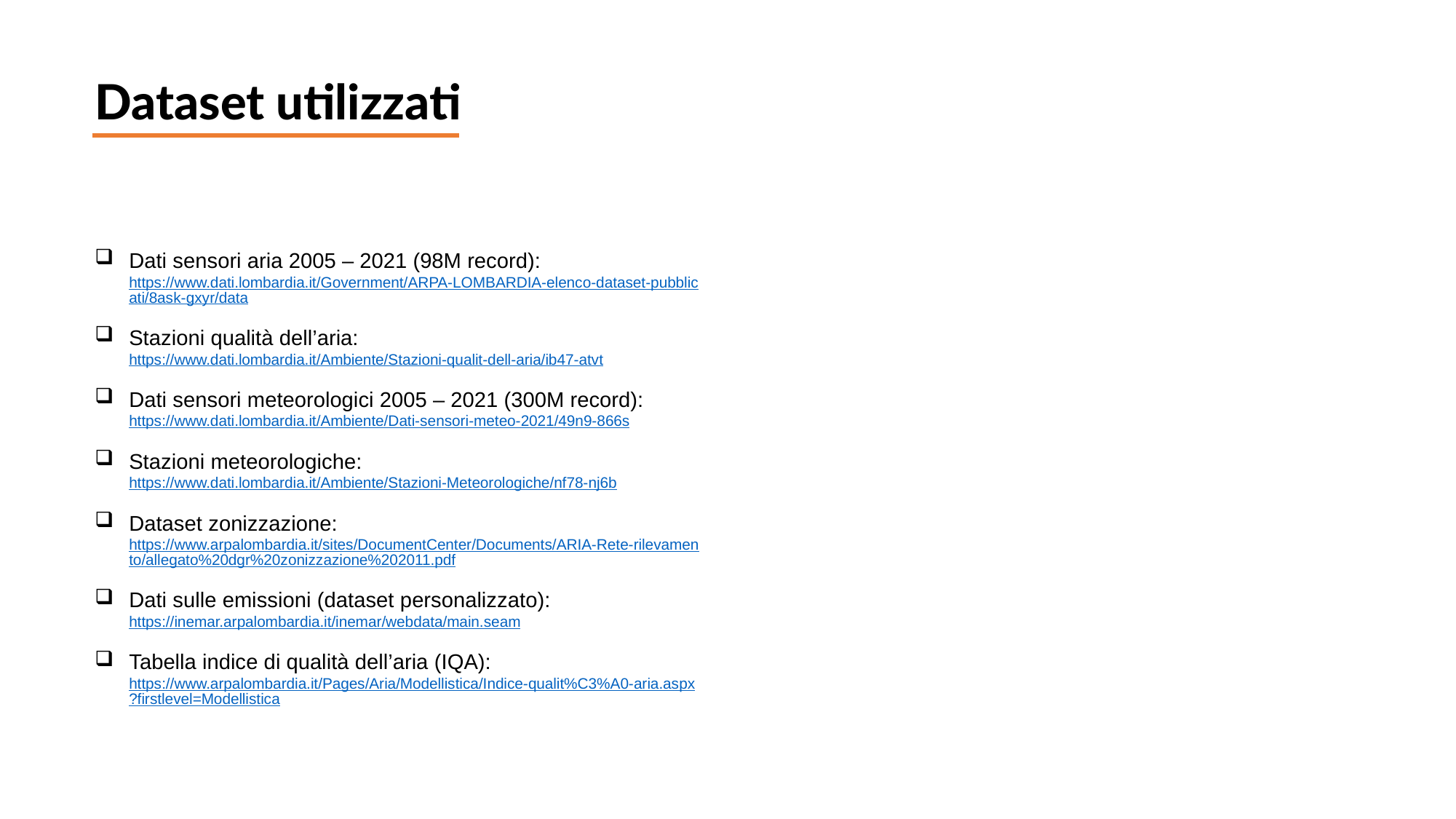

Dataset utilizzati
Dati sensori aria 2005 – 2021 (98M record): https://www.dati.lombardia.it/Government/ARPA-LOMBARDIA-elenco-dataset-pubblicati/8ask-gxyr/data
Stazioni qualità dell’aria: https://www.dati.lombardia.it/Ambiente/Stazioni-qualit-dell-aria/ib47-atvt
Dati sensori meteorologici 2005 – 2021 (300M record): https://www.dati.lombardia.it/Ambiente/Dati-sensori-meteo-2021/49n9-866s
Stazioni meteorologiche: https://www.dati.lombardia.it/Ambiente/Stazioni-Meteorologiche/nf78-nj6b
Dataset zonizzazione: https://www.arpalombardia.it/sites/DocumentCenter/Documents/ARIA-Rete-rilevamento/allegato%20dgr%20zonizzazione%202011.pdf
Dati sulle emissioni (dataset personalizzato): https://inemar.arpalombardia.it/inemar/webdata/main.seam
Tabella indice di qualità dell’aria (IQA): https://www.arpalombardia.it/Pages/Aria/Modellistica/Indice-qualit%C3%A0-aria.aspx?firstlevel=Modellistica